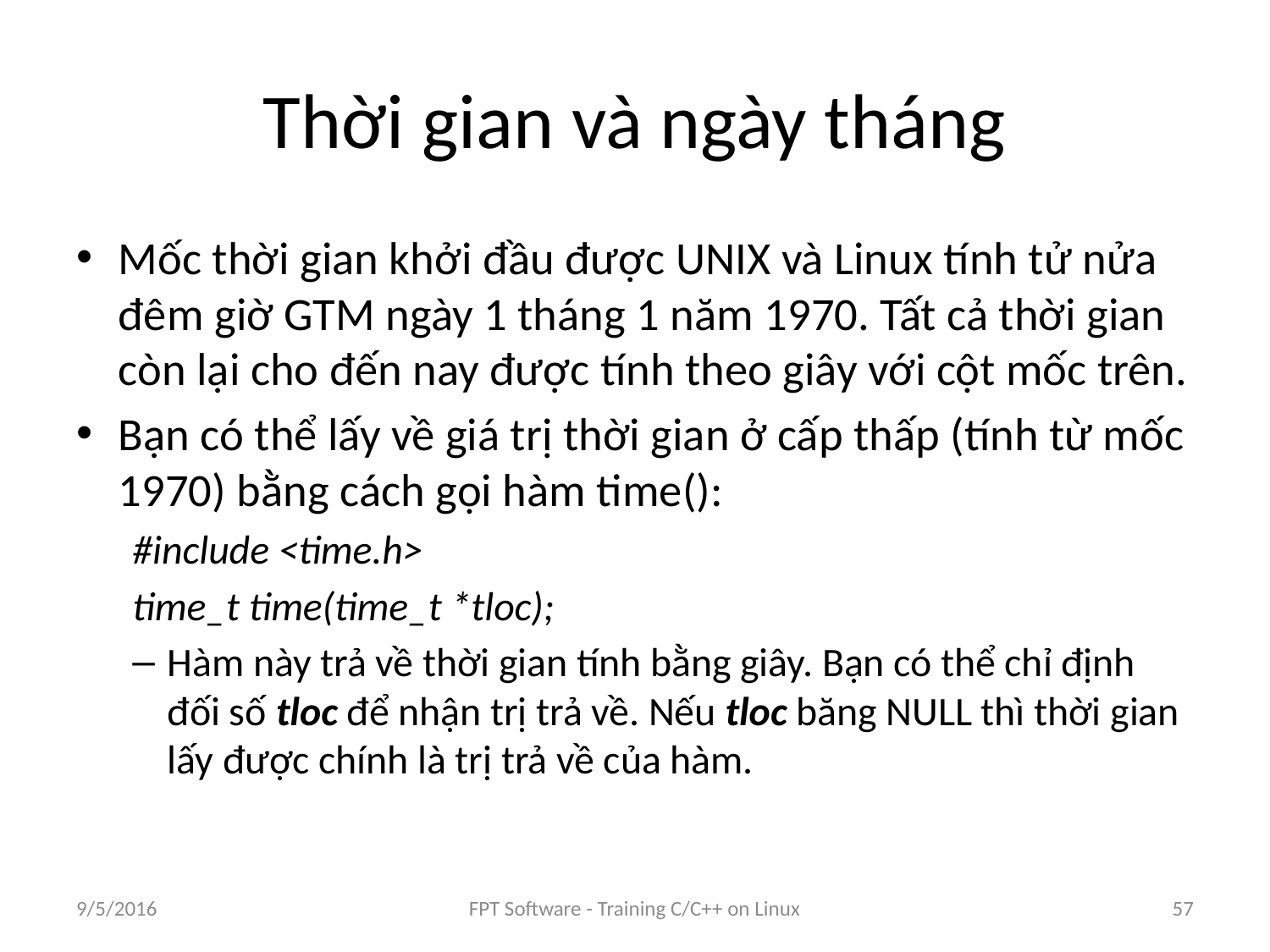

# Thời gian và ngày tháng
Mốc thời gian khởi đầu được UNIX và Linux tính tử nửa đêm giờ GTM ngày 1 tháng 1 năm 1970. Tất cả thời gian còn lại cho đến nay được tính theo giây với cột mốc trên.
Bạn có thể lấy về giá trị thời gian ở cấp thấp (tính từ mốc 1970) bằng cách gọi hàm time():
#include <time.h>
time_t time(time_t *tloc);
Hàm này trả về thời gian tính bằng giây. Bạn có thể chỉ định đối số tloc để nhận trị trả về. Nếu tloc băng NULL thì thời gian lấy được chính là trị trả về của hàm.

9/5/2016
FPT Software - Training C/C++ on Linux
57